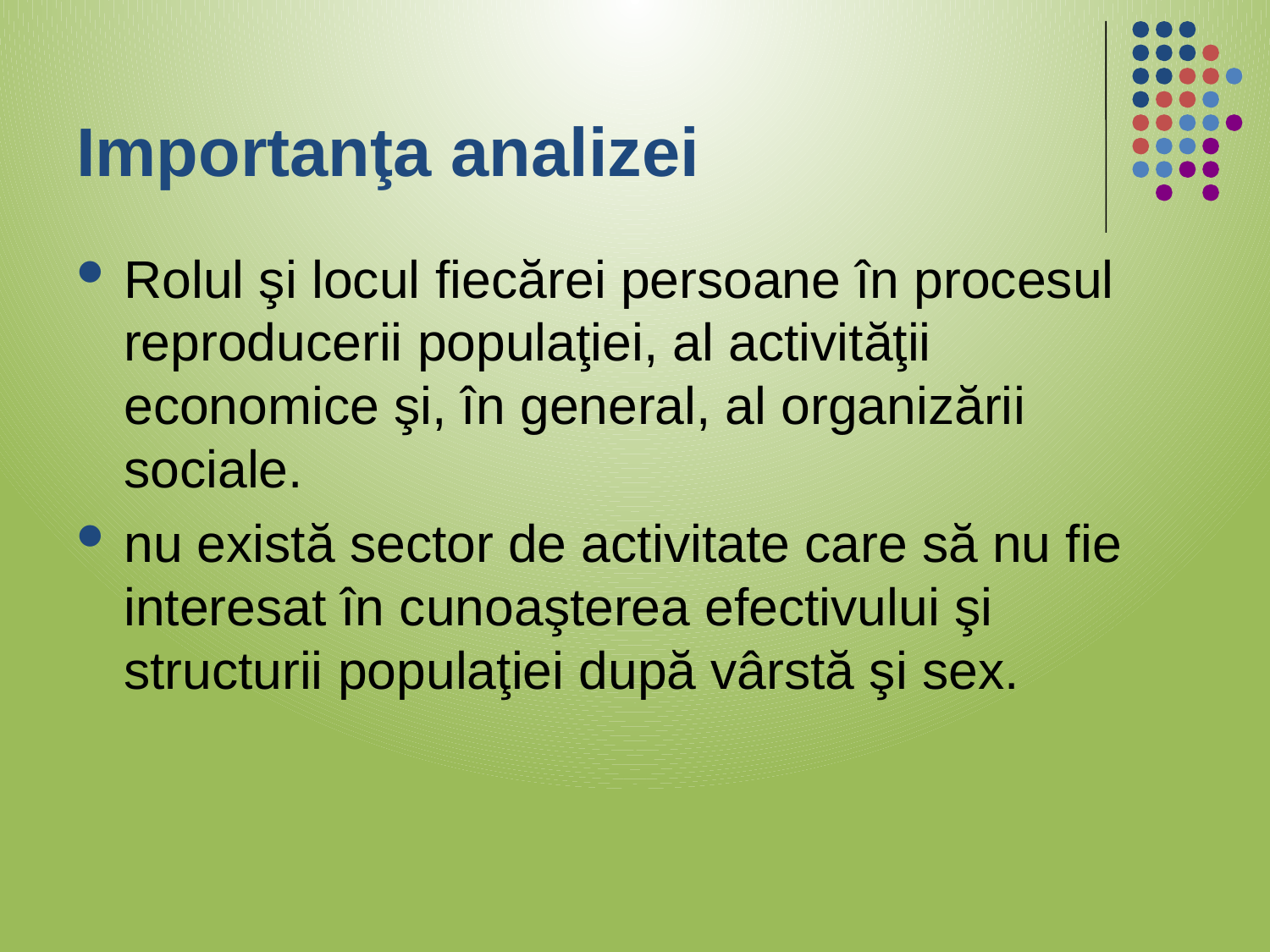

# Importanţa analizei
Rolul şi locul fiecărei persoane în procesul reproducerii populaţiei, al activităţii economice şi, în general, al organizării sociale.
nu există sector de activitate care să nu fie interesat în cunoaşterea efectivului şi structurii populaţiei după vârstă şi sex.